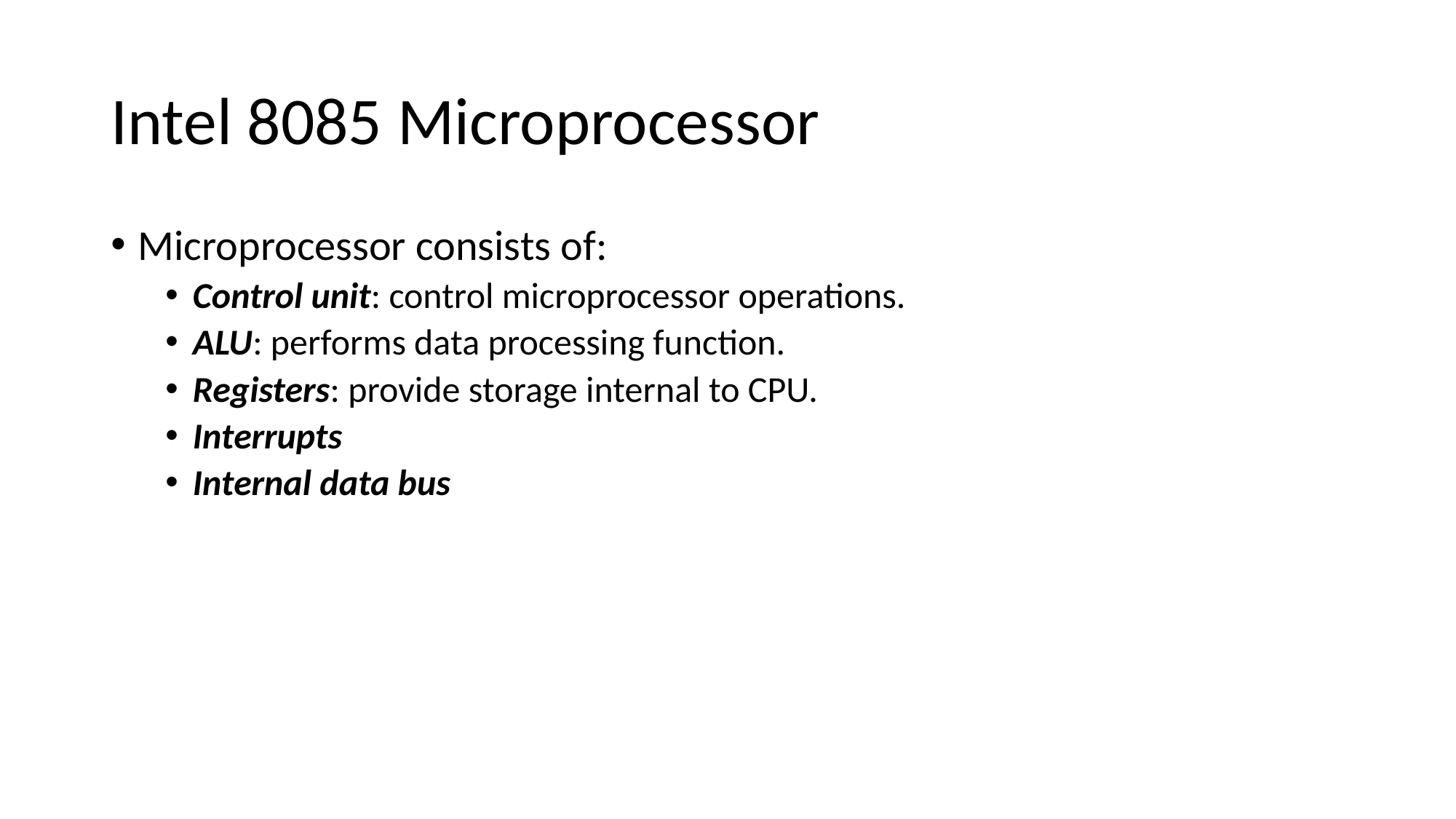

# Intel 8085 Microprocessor
Microprocessor consists of:
Control unit: control microprocessor operations.
ALU: performs data processing function.
Registers: provide storage internal to CPU.
Interrupts
Internal data bus